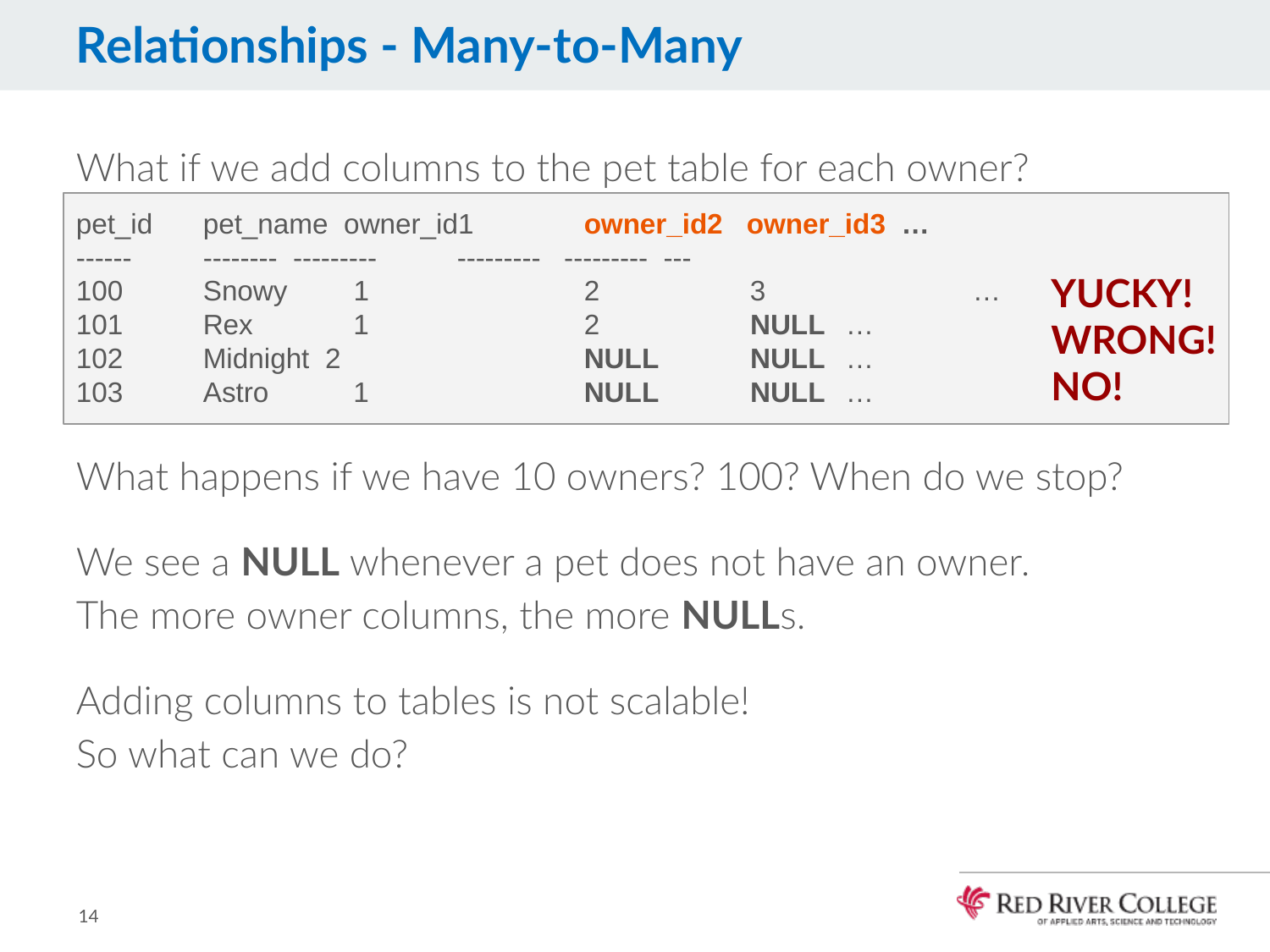

# Relationships - Many-to-Many
What if we add columns to the pet table for each owner?

What happens if we have 10 owners? 100? When do we stop?
We see a NULL whenever a pet does not have an owner.
The more owner columns, the more NULLs.
Adding columns to tables is not scalable!
So what can we do?
pet_id	pet_name  owner_id1	owner_id2   owner_id3  …
------	--------  ---------	---------   ---------  ---
100	Snowy	   1		2	     3		 …
101	Rex	   1		2	     NULL	 …
102	Midnight  2		NULL	     NULL	 …
103	Astro	   1		NULL	     NULL	 …
YUCKY!
WRONG!
NO!
14